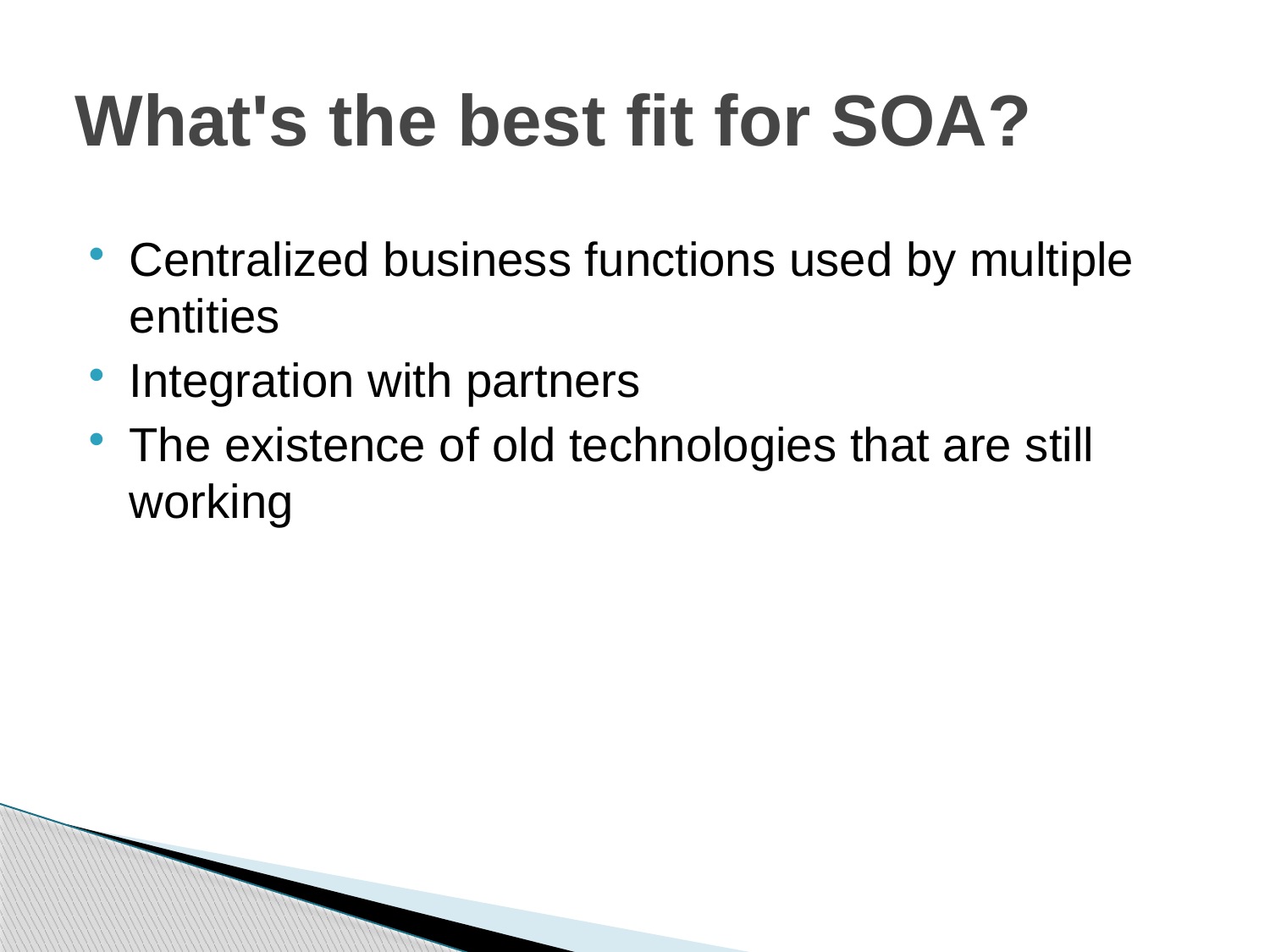

What's the best fit for SOA?
Centralized business functions used by multiple entities
Integration with partners
The existence of old technologies that are still working